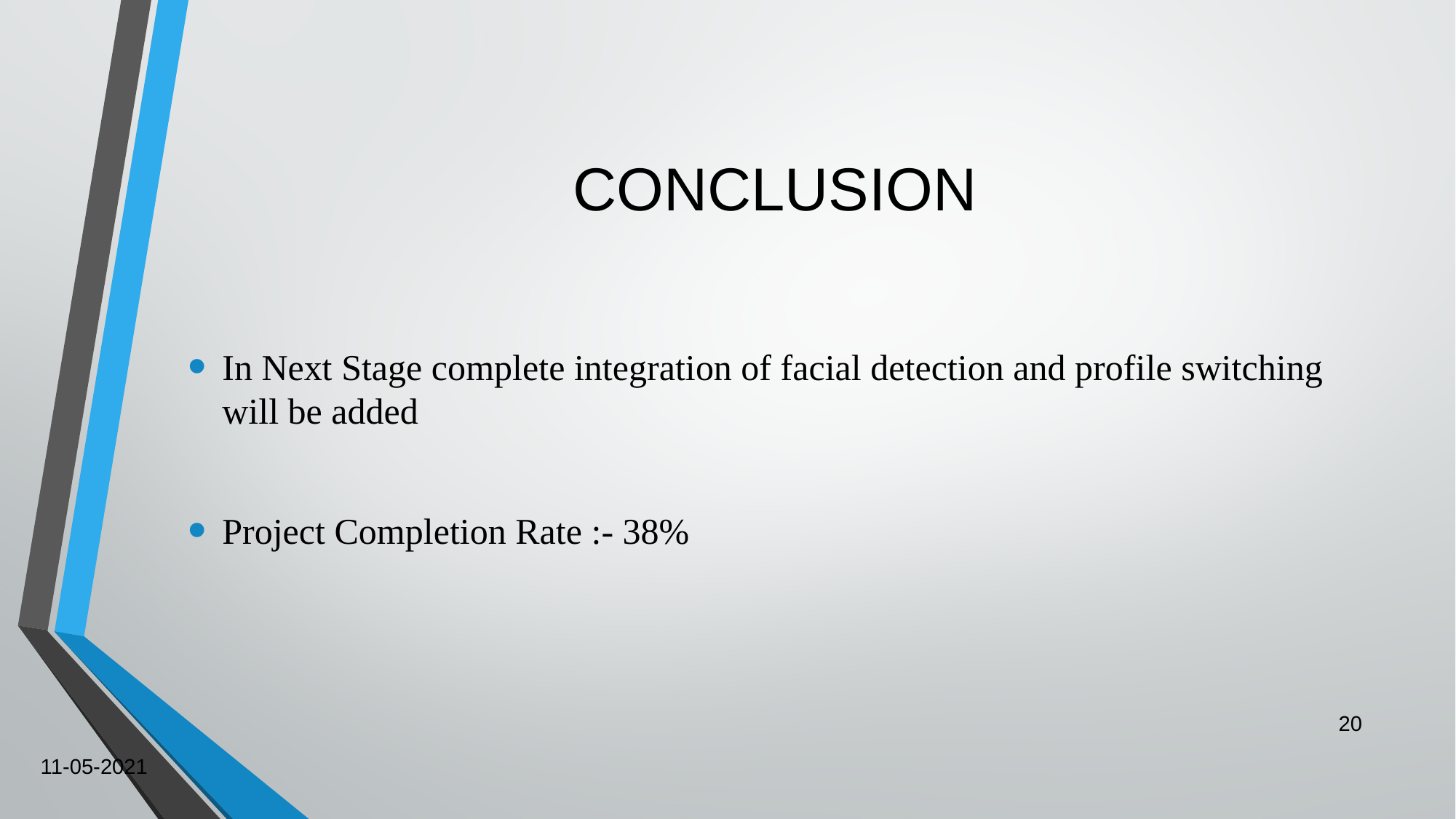

# CONCLUSION
In Next Stage complete integration of facial detection and profile switching will be added

Project Completion Rate :- 38%
20
11-05-2021